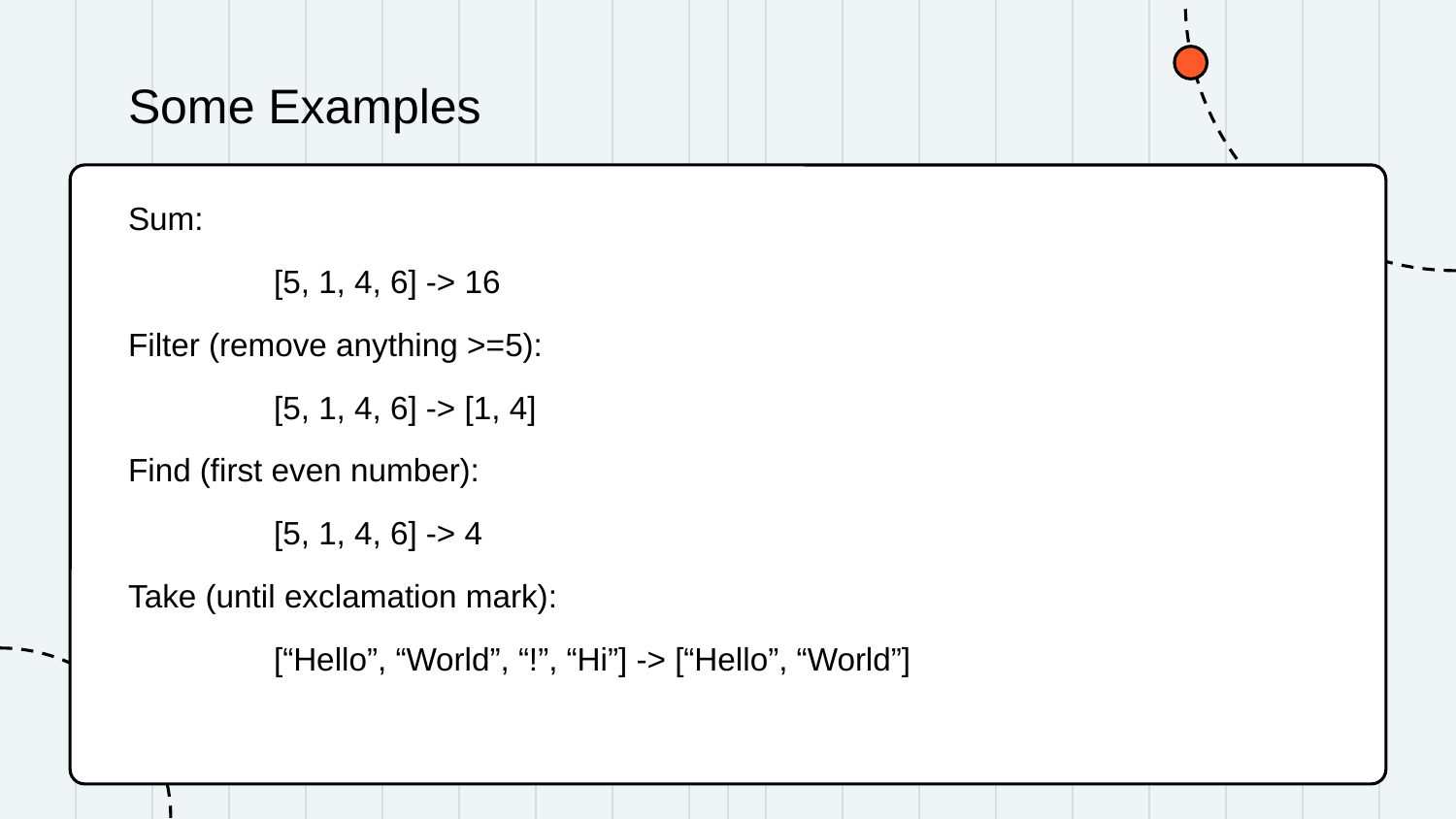

# Some Examples
Sum:
	[5, 1, 4, 6] -> 16
Filter (remove anything >=5):
	[5, 1, 4, 6] -> [1, 4]
Find (first even number):
	[5, 1, 4, 6] -> 4
Take (until exclamation mark):
	[“Hello”, “World”, “!”, “Hi”] -> [“Hello”, “World”]